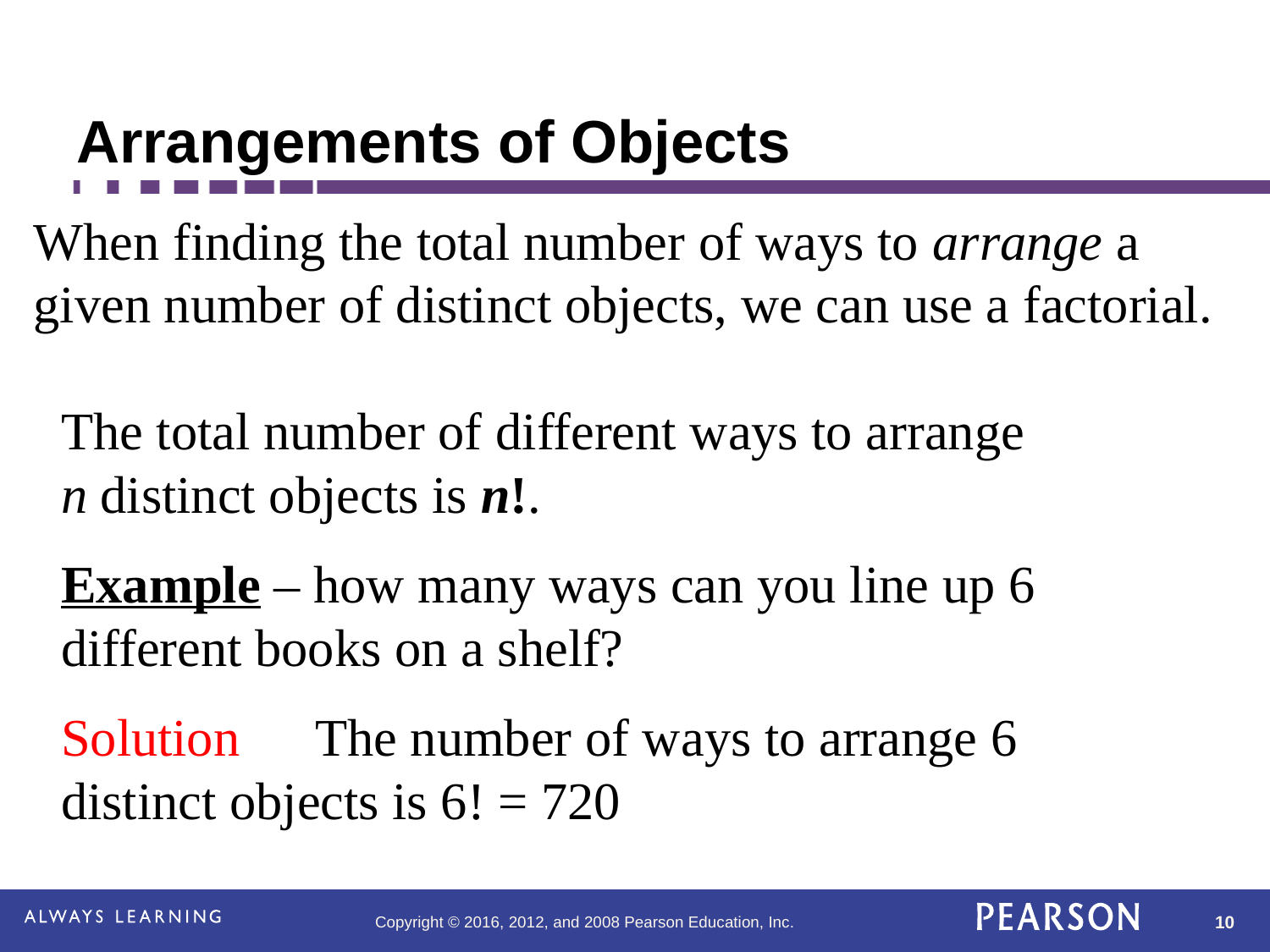

# Arrangements of Objects
When finding the total number of ways to arrange a given number of distinct objects, we can use a factorial.
The total number of different ways to arrange
n distinct objects is n!.
Example – how many ways can you line up 6 different books on a shelf?
Solution	The number of ways to arrange 6 distinct objects is 6! = 720